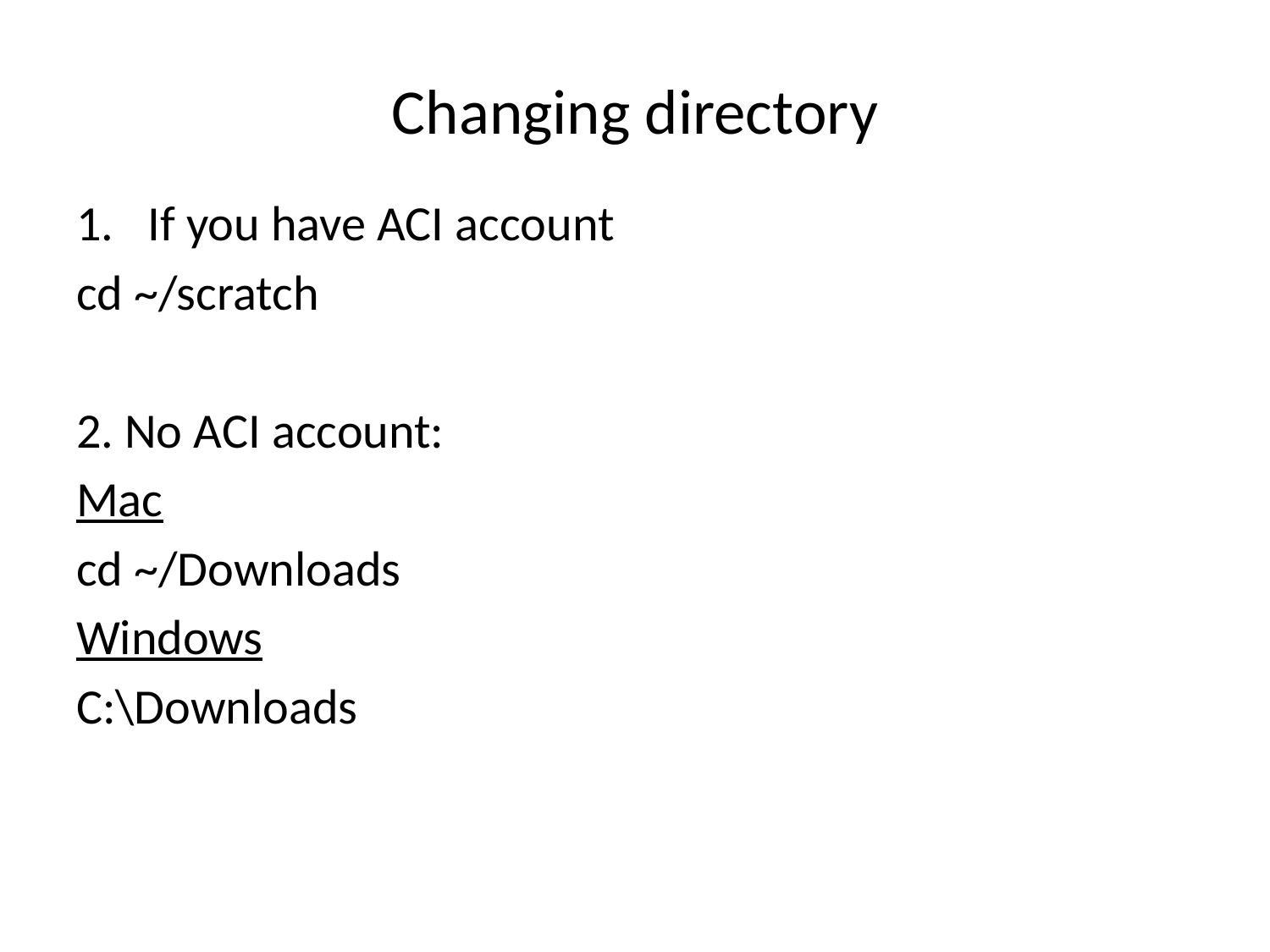

# Changing directory
If you have ACI account
cd ~/scratch

2. No ACI account:
Mac
cd ~/Downloads
Windows
C:\Downloads